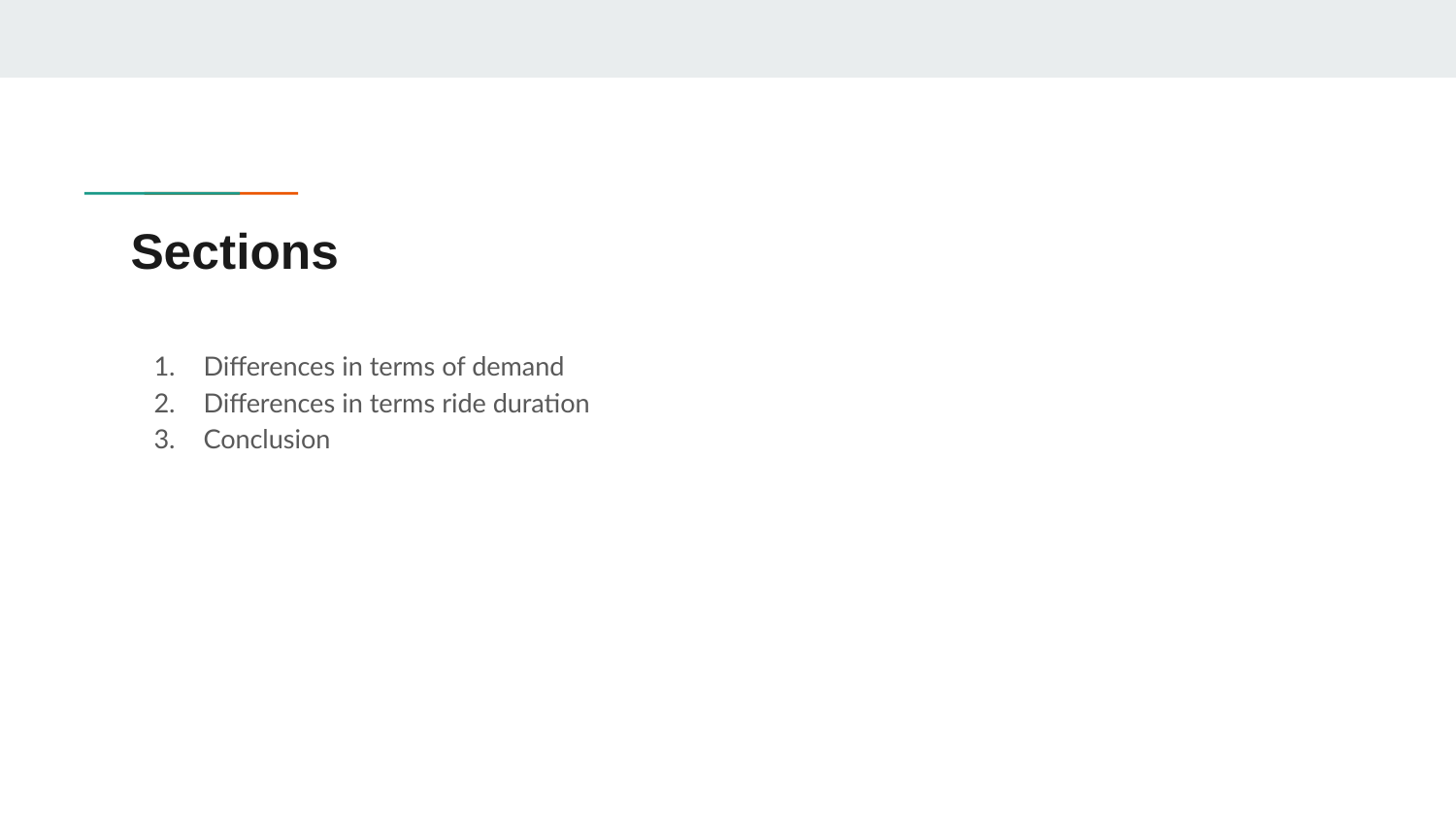

# Sections
Differences in terms of demand
Differences in terms ride duration
Conclusion